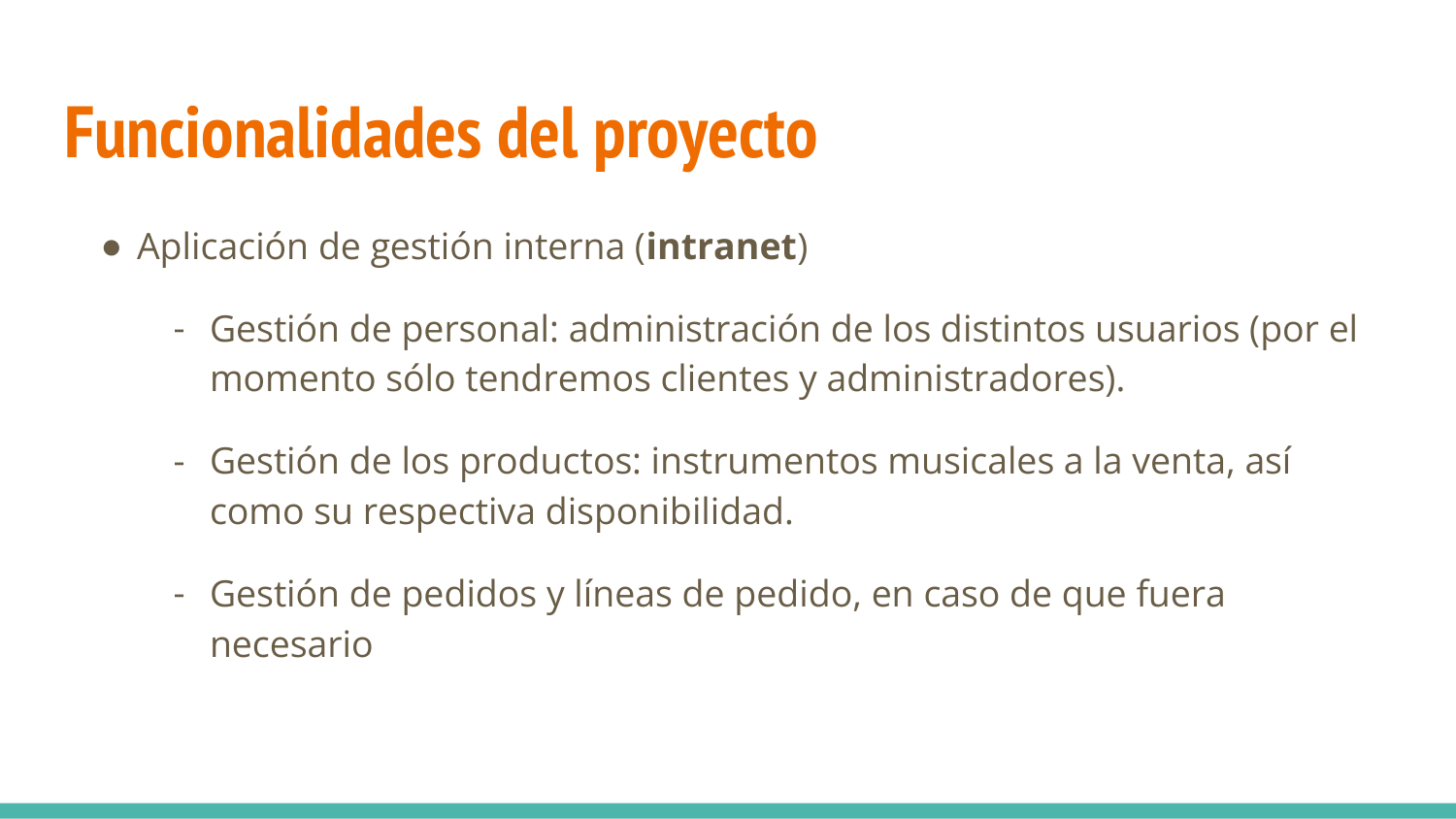

# Funcionalidades del proyecto
Aplicación de gestión interna (intranet)
Gestión de personal: administración de los distintos usuarios (por el momento sólo tendremos clientes y administradores).
Gestión de los productos: instrumentos musicales a la venta, así como su respectiva disponibilidad.
Gestión de pedidos y líneas de pedido, en caso de que fuera necesario